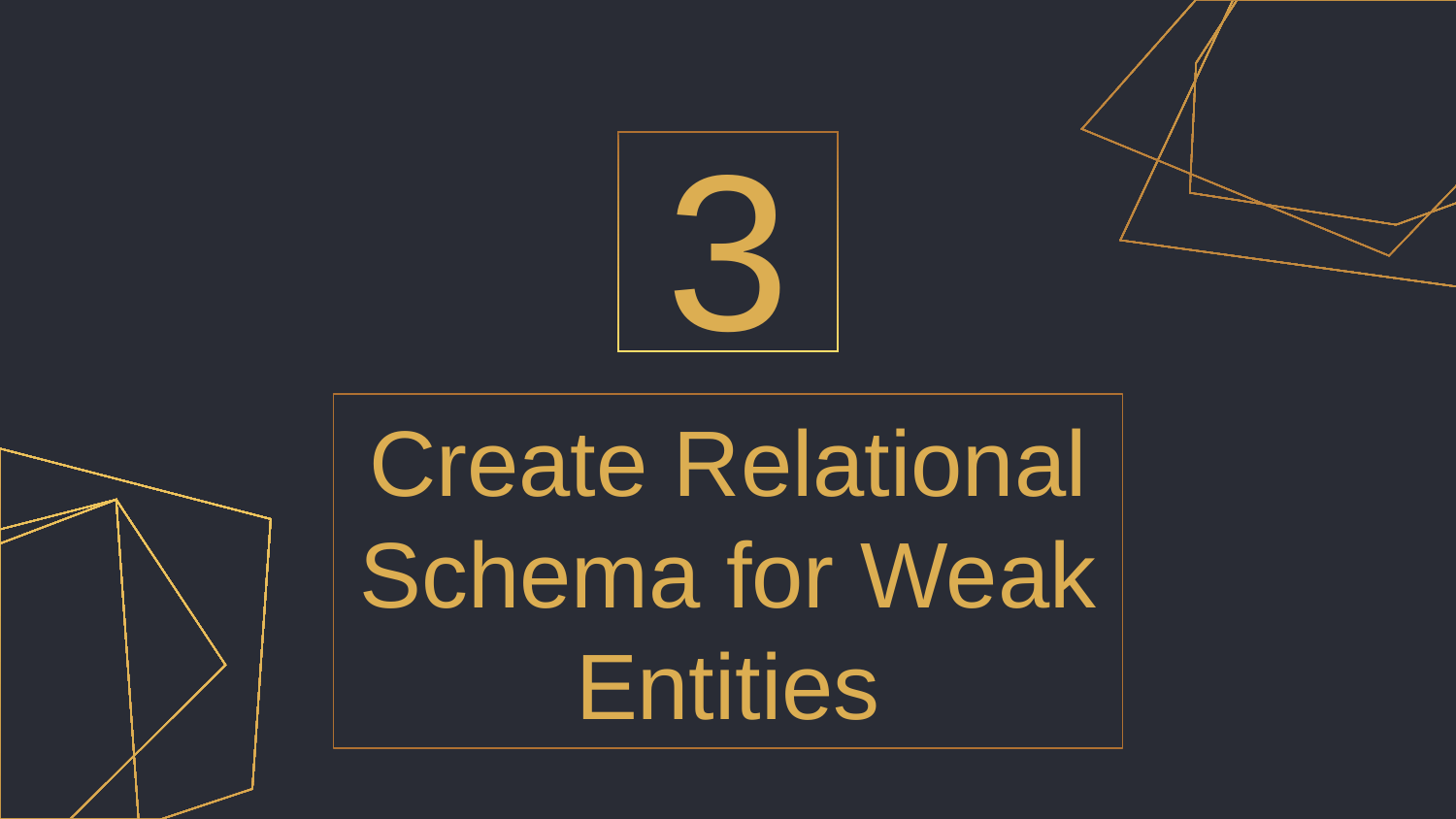

3
# Create Relational Schema for Weak Entities